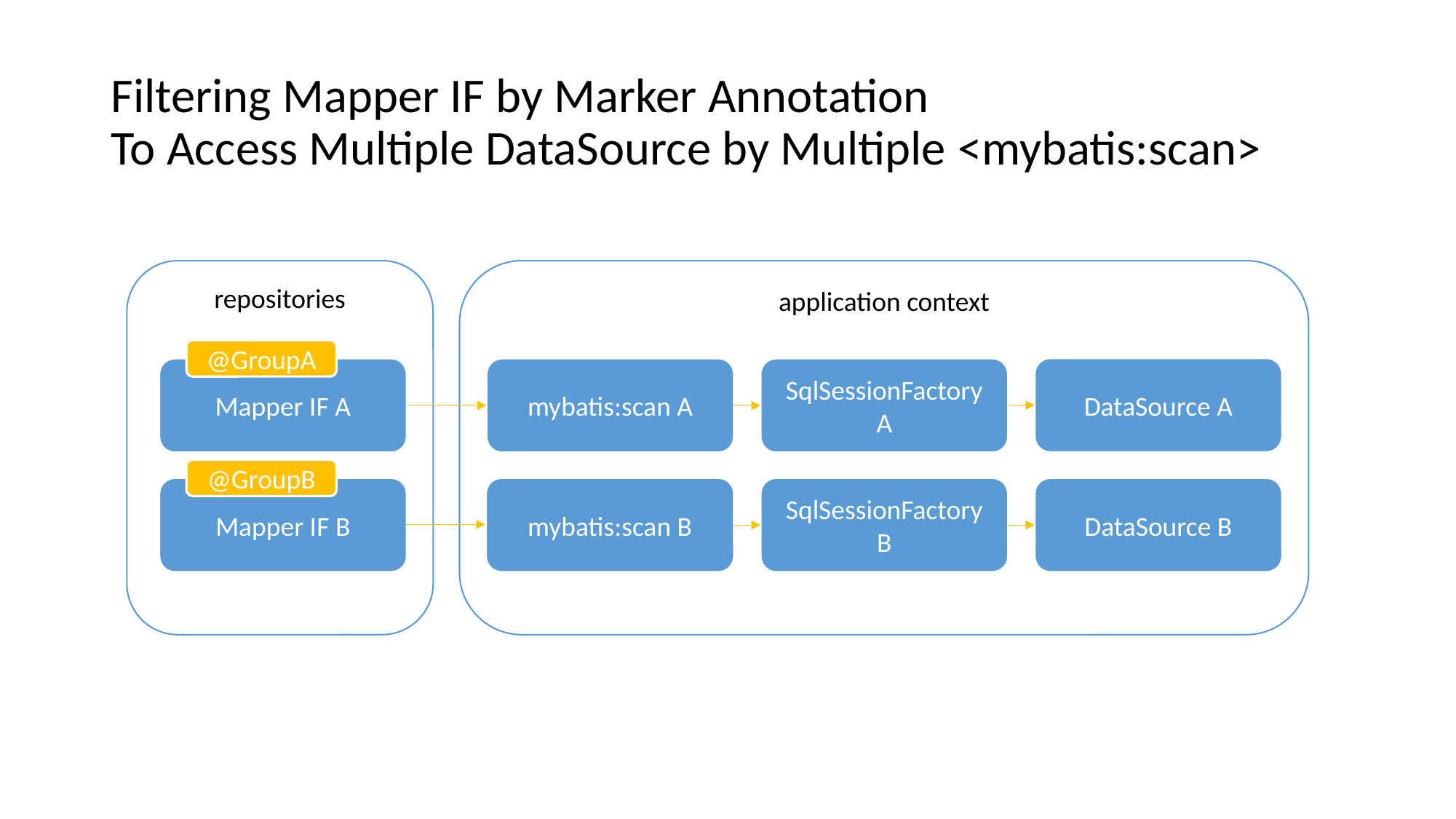

# Filtering Mapper IF by Marker Annotation To Access Multiple DataSource by Multiple <mybatis:scan>

application context
repositories
@GroupA
DataSource A
Mapper IF A
mybatis:scan A
SqlSessionFactory A
@GroupB
DataSource B
Mapper IF B
mybatis:scan B
SqlSessionFactory B